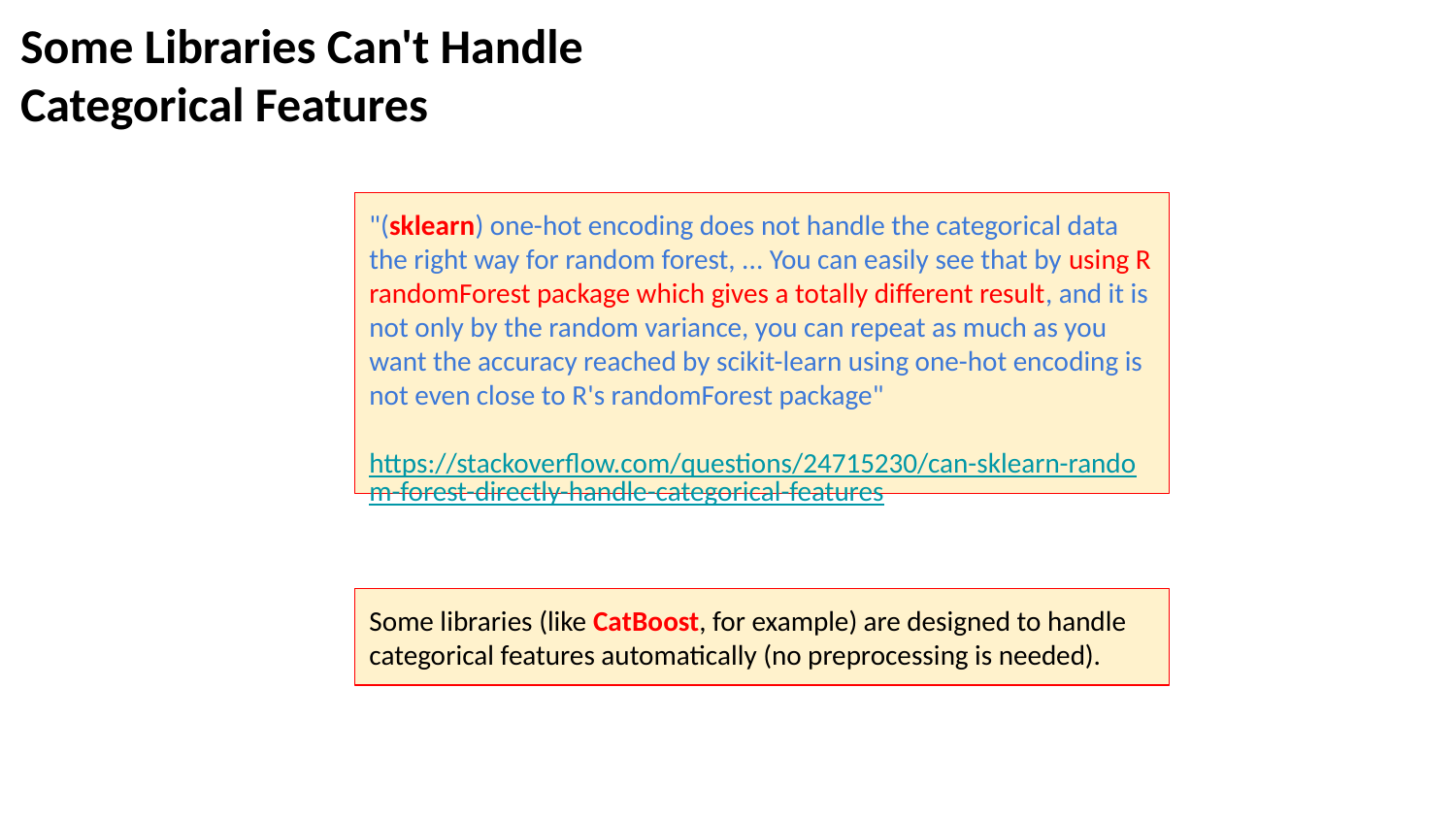

Some Libraries Can't Handle Categorical Features
"(sklearn) one-hot encoding does not handle the categorical data the right way for random forest, ... You can easily see that by using R randomForest package which gives a totally different result, and it is not only by the random variance, you can repeat as much as you want the accuracy reached by scikit-learn using one-hot encoding is not even close to R's randomForest package"

https://stackoverflow.com/questions/24715230/can-sklearn-random-forest-directly-handle-categorical-features
Some libraries (like CatBoost, for example) are designed to handle categorical features automatically (no preprocessing is needed).